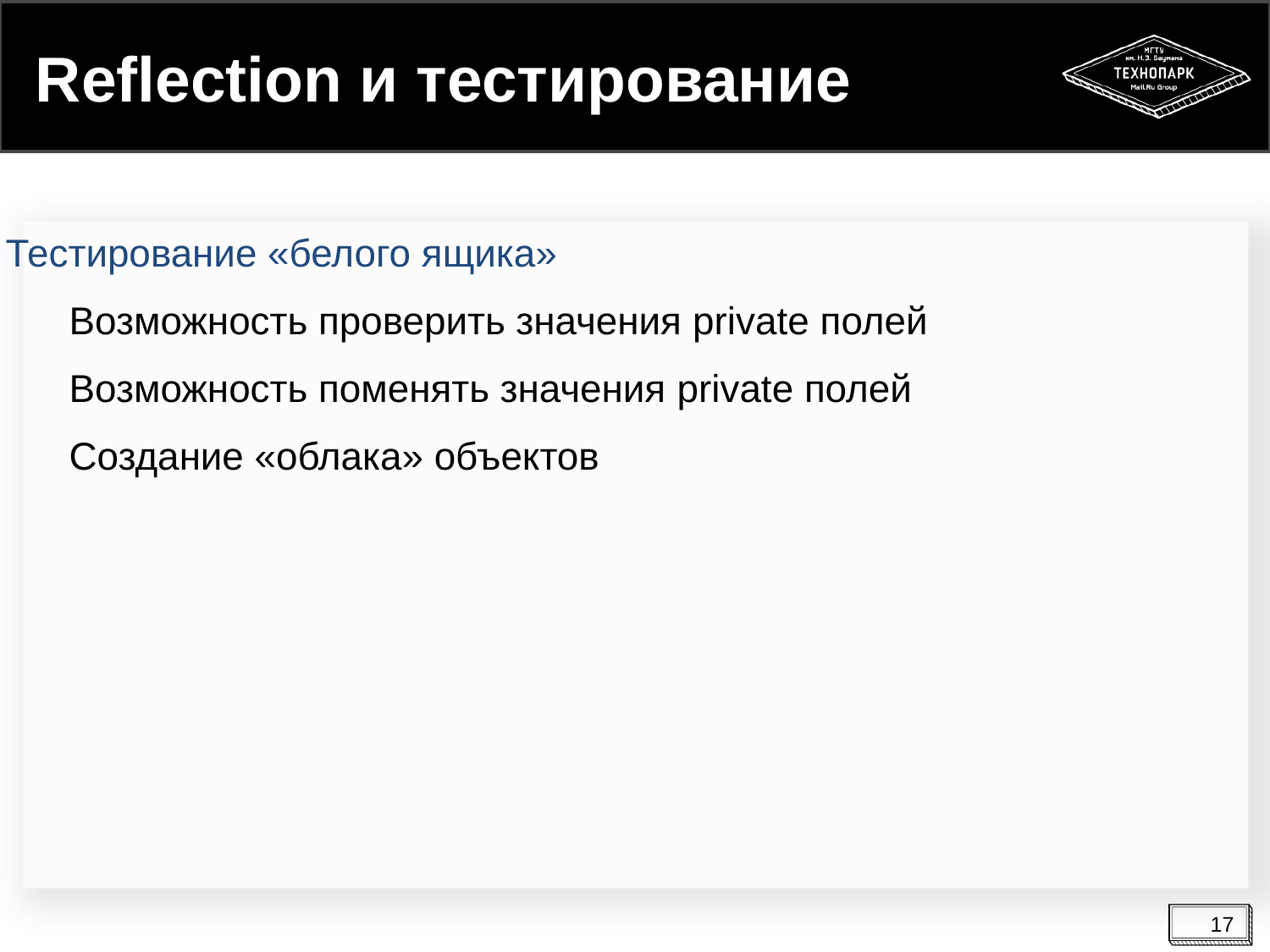

# Reflection и тестирование
Тестирование «белого ящика»
Возможность проверить значения private полей
Возможность поменять значения private полей
Создание «облака» объектов

17